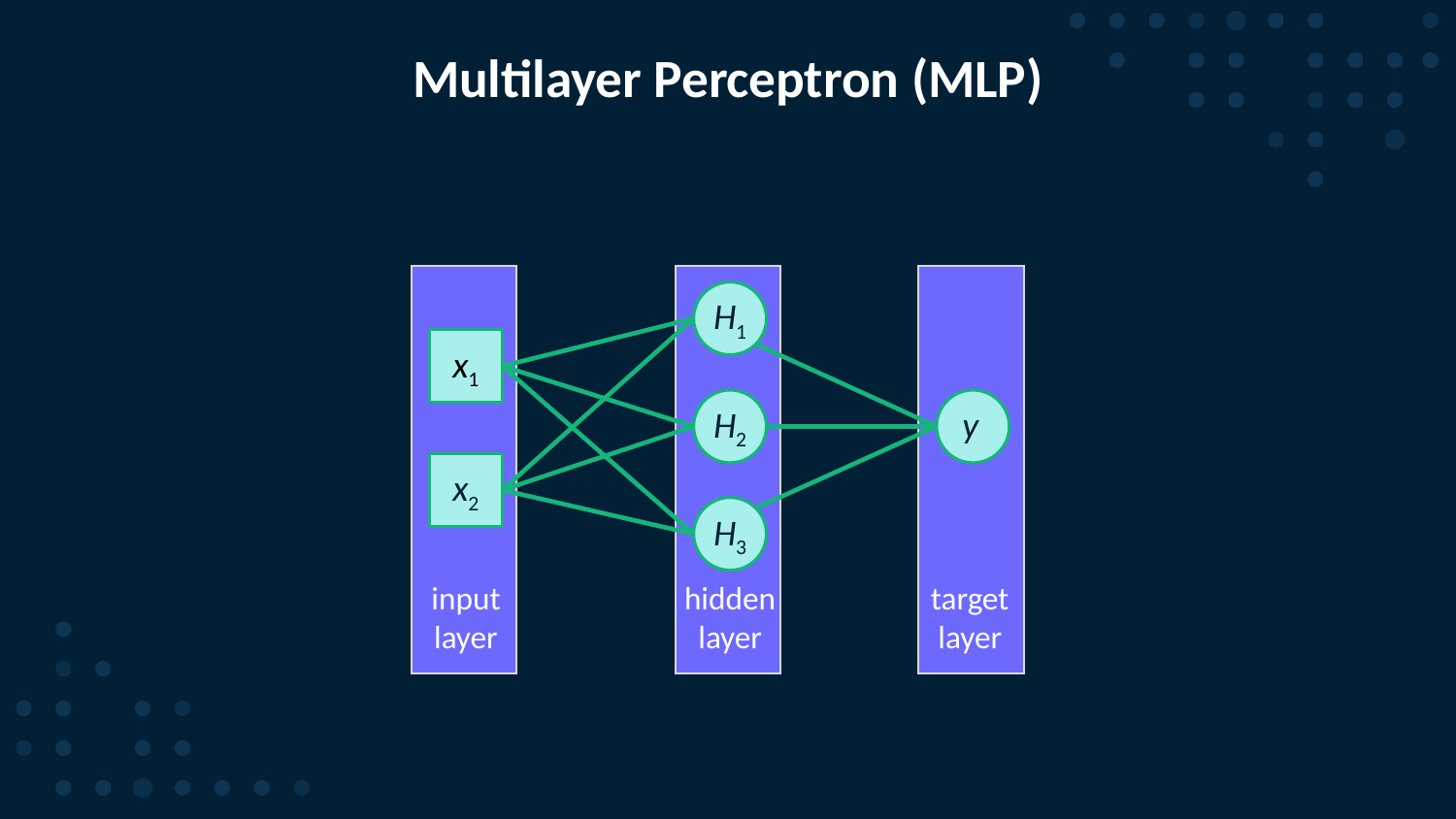

# Multilayer Perceptron (MLP)

H1
x1
H2
y
x2
H3
input
layer
hidden
layer
target
layer